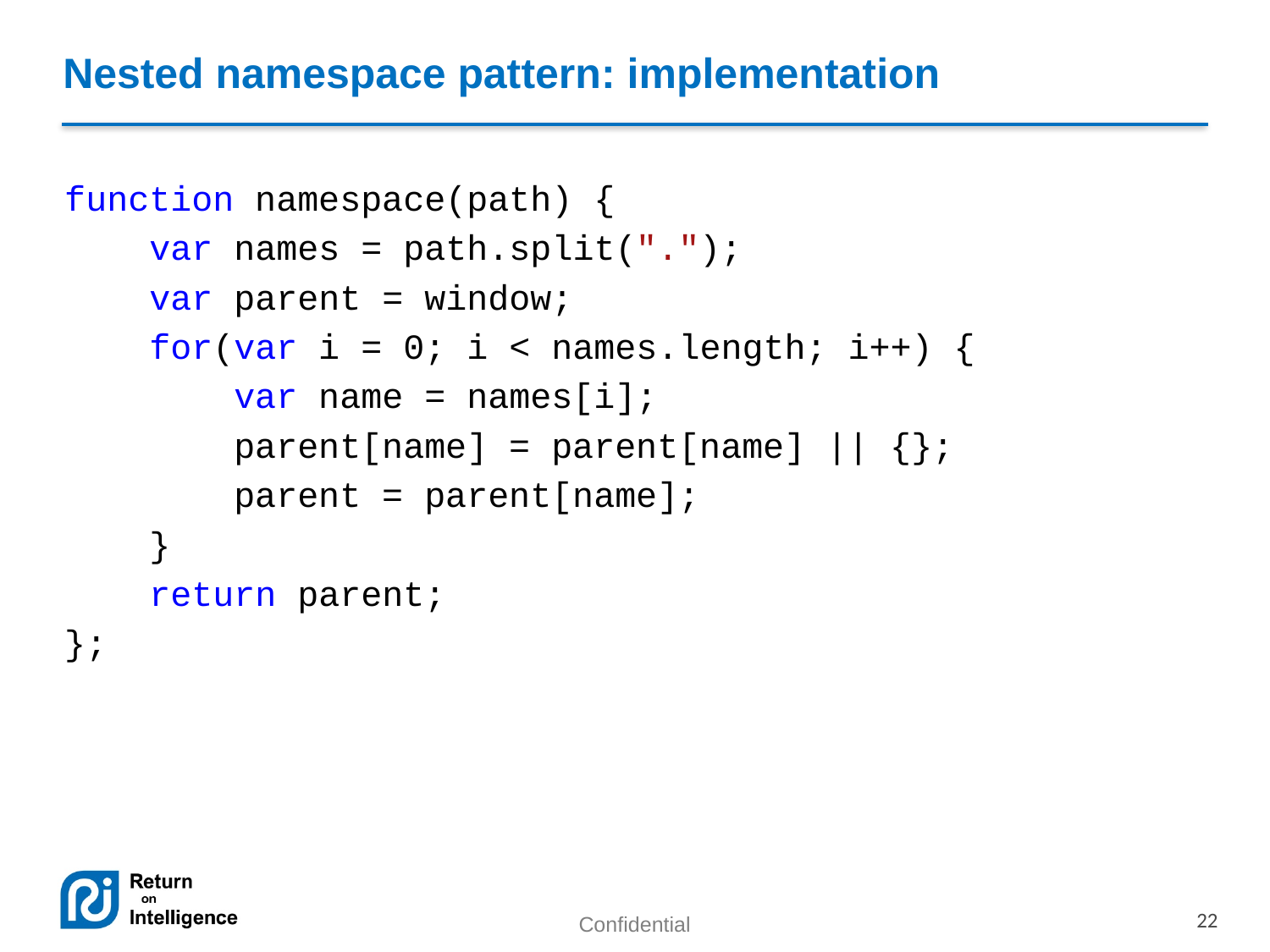

# Nested namespace pattern: implementation
function namespace(path) {
    var names = path.split(".");
    var parent = window;
    for(var i = 0; i < names.length; i++) {
        var name = names[i];
        parent[name] = parent[name] || {};
        parent = parent[name];
    }
    return parent;
};